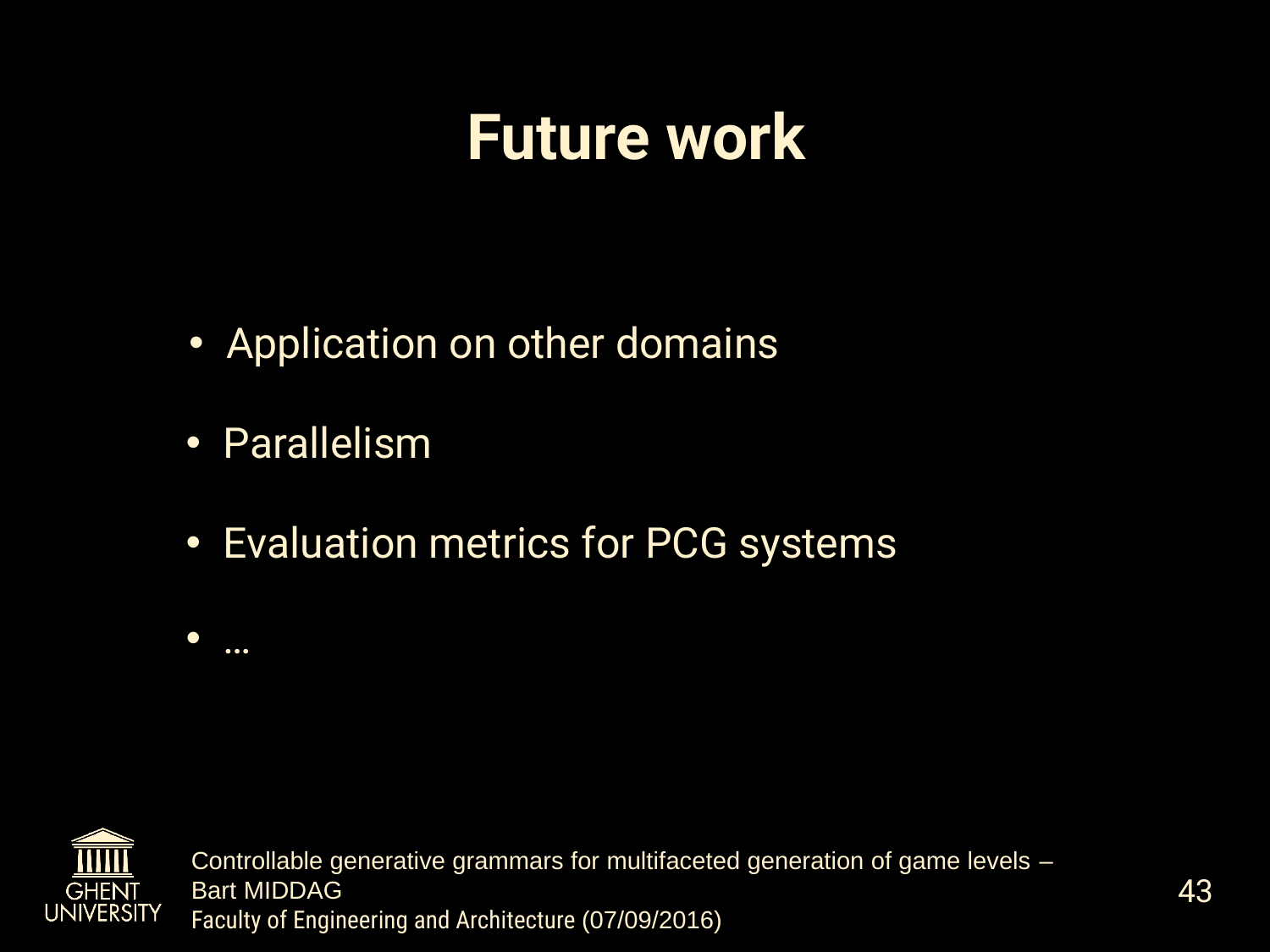

# Future work
Application on other domains
Parallelism
Evaluation metrics for PCG systems
…
43